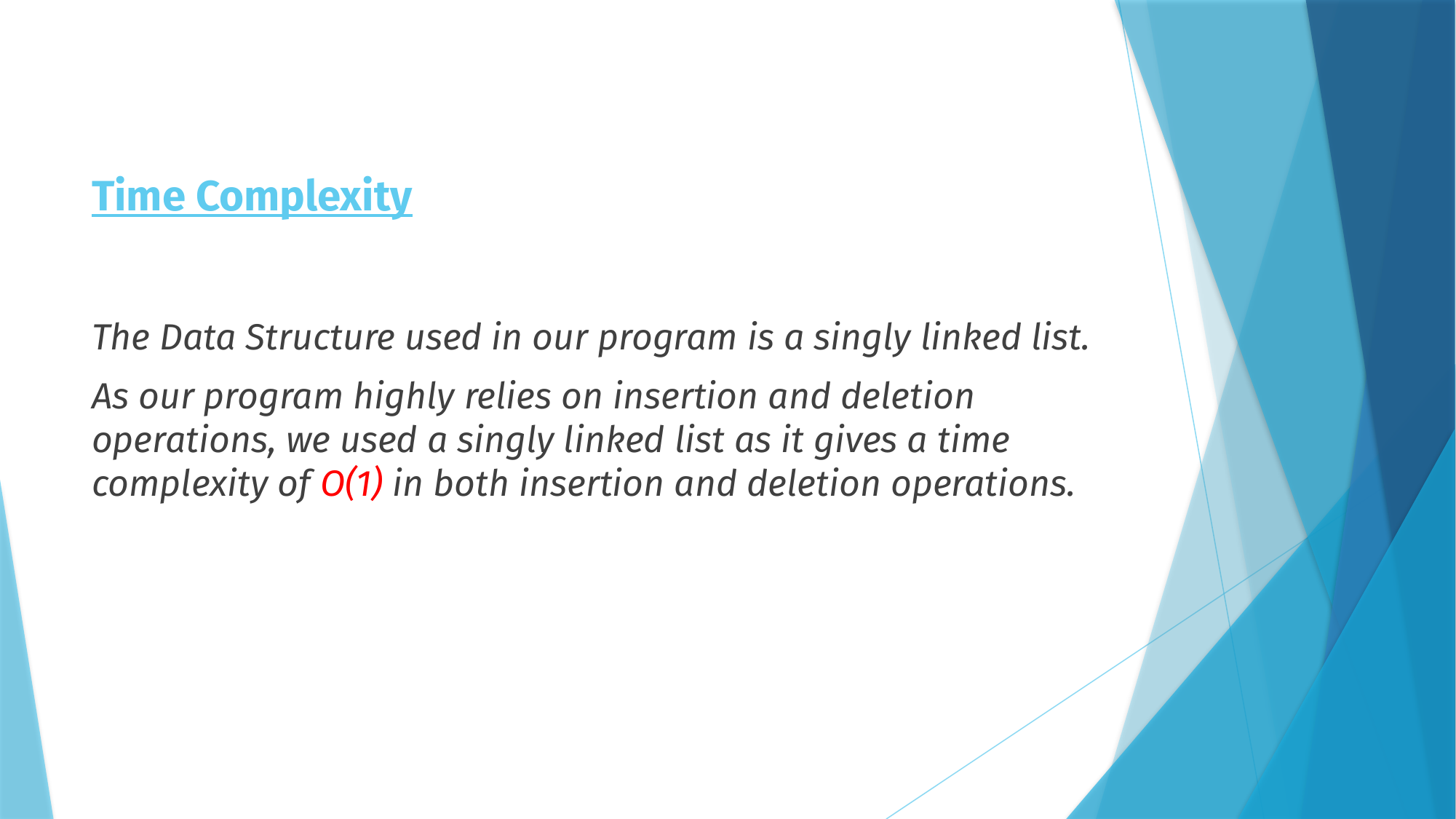

# Time Complexity
The Data Structure used in our program is a singly linked list.
As our program highly relies on insertion and deletion operations, we used a singly linked list as it gives a time complexity of O(1) in both insertion and deletion operations.